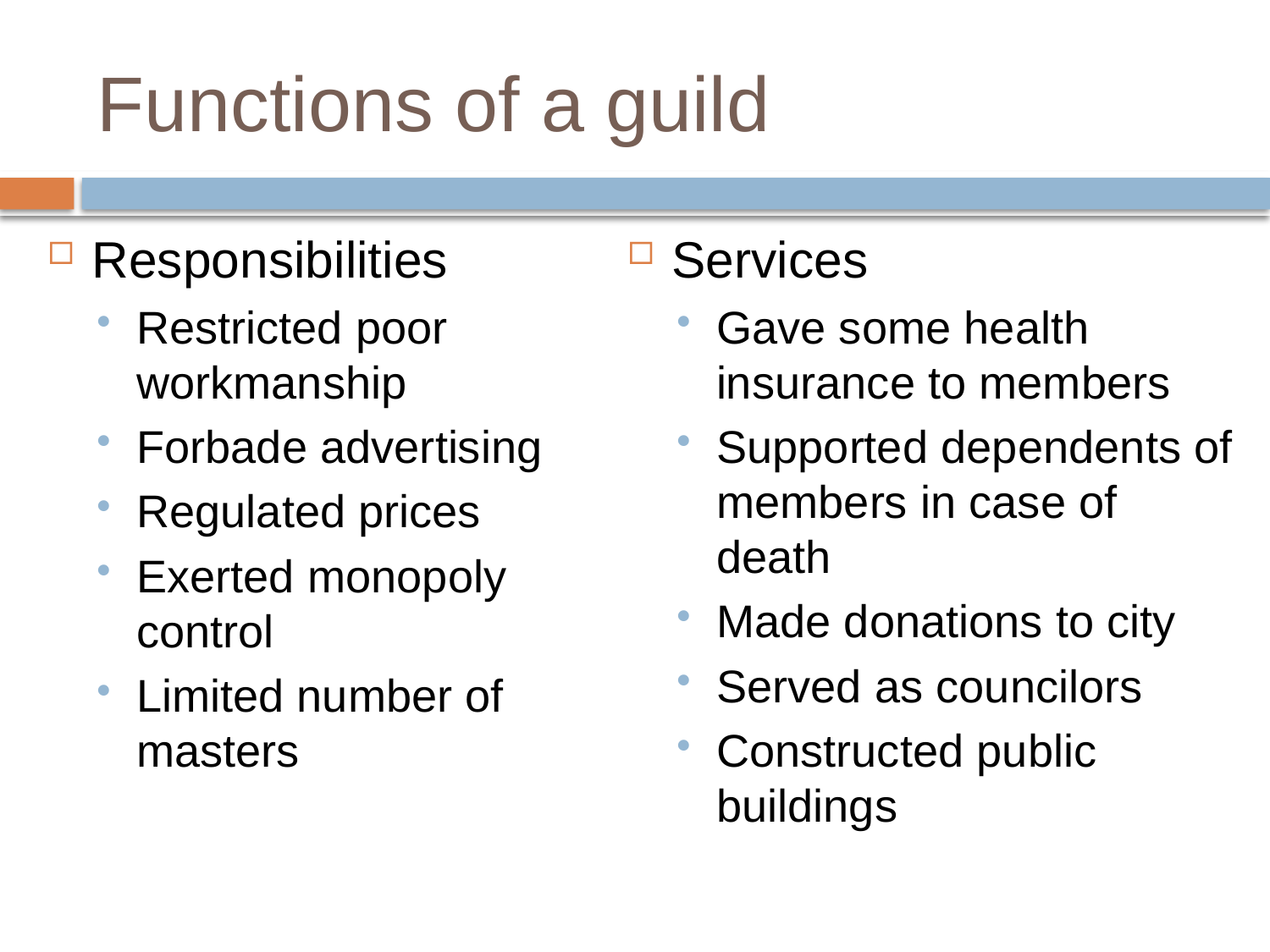

# Functions of a guild
Responsibilities
Restricted poor workmanship
Forbade advertising
Regulated prices
Exerted monopoly control
Limited number of masters
Services
Gave some health insurance to members
Supported dependents of members in case of death
Made donations to city
Served as councilors
Constructed public buildings